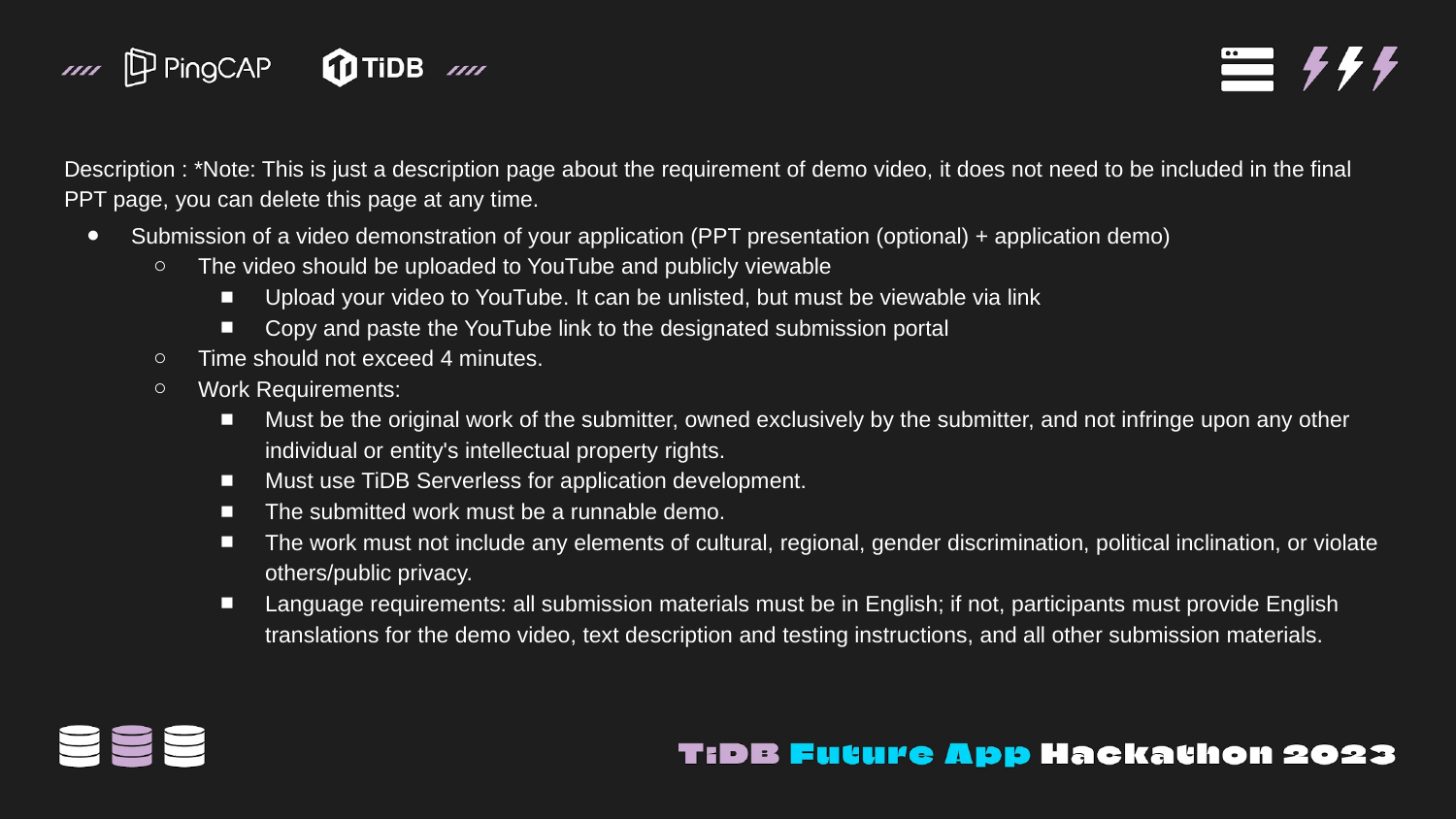

Description : *Note: This is just a description page about the requirement of demo video, it does not need to be included in the final PPT page, you can delete this page at any time.
Submission of a video demonstration of your application (PPT presentation (optional) + application demo)
The video should be uploaded to YouTube and publicly viewable
Upload your video to YouTube. It can be unlisted, but must be viewable via link
Copy and paste the YouTube link to the designated submission portal
Time should not exceed 4 minutes.
Work Requirements:
Must be the original work of the submitter, owned exclusively by the submitter, and not infringe upon any other individual or entity's intellectual property rights.
Must use TiDB Serverless for application development.
The submitted work must be a runnable demo.
The work must not include any elements of cultural, regional, gender discrimination, political inclination, or violate others/public privacy.
Language requirements: all submission materials must be in English; if not, participants must provide English translations for the demo video, text description and testing instructions, and all other submission materials.